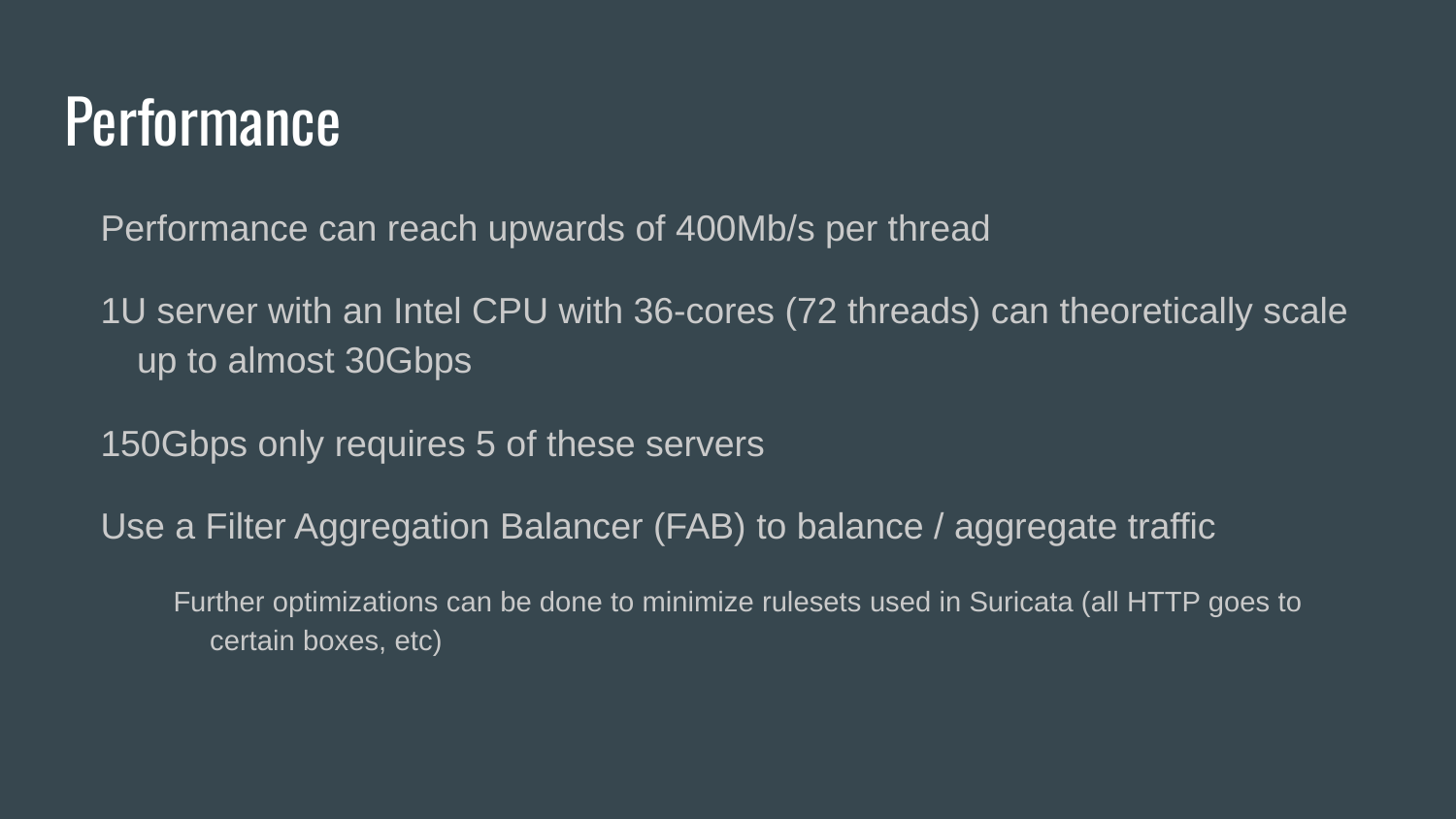

# Performance
Performance can reach upwards of 400Mb/s per thread
1U server with an Intel CPU with 36-cores (72 threads) can theoretically scale up to almost 30Gbps
150Gbps only requires 5 of these servers
Use a Filter Aggregation Balancer (FAB) to balance / aggregate traffic
Further optimizations can be done to minimize rulesets used in Suricata (all HTTP goes to certain boxes, etc)